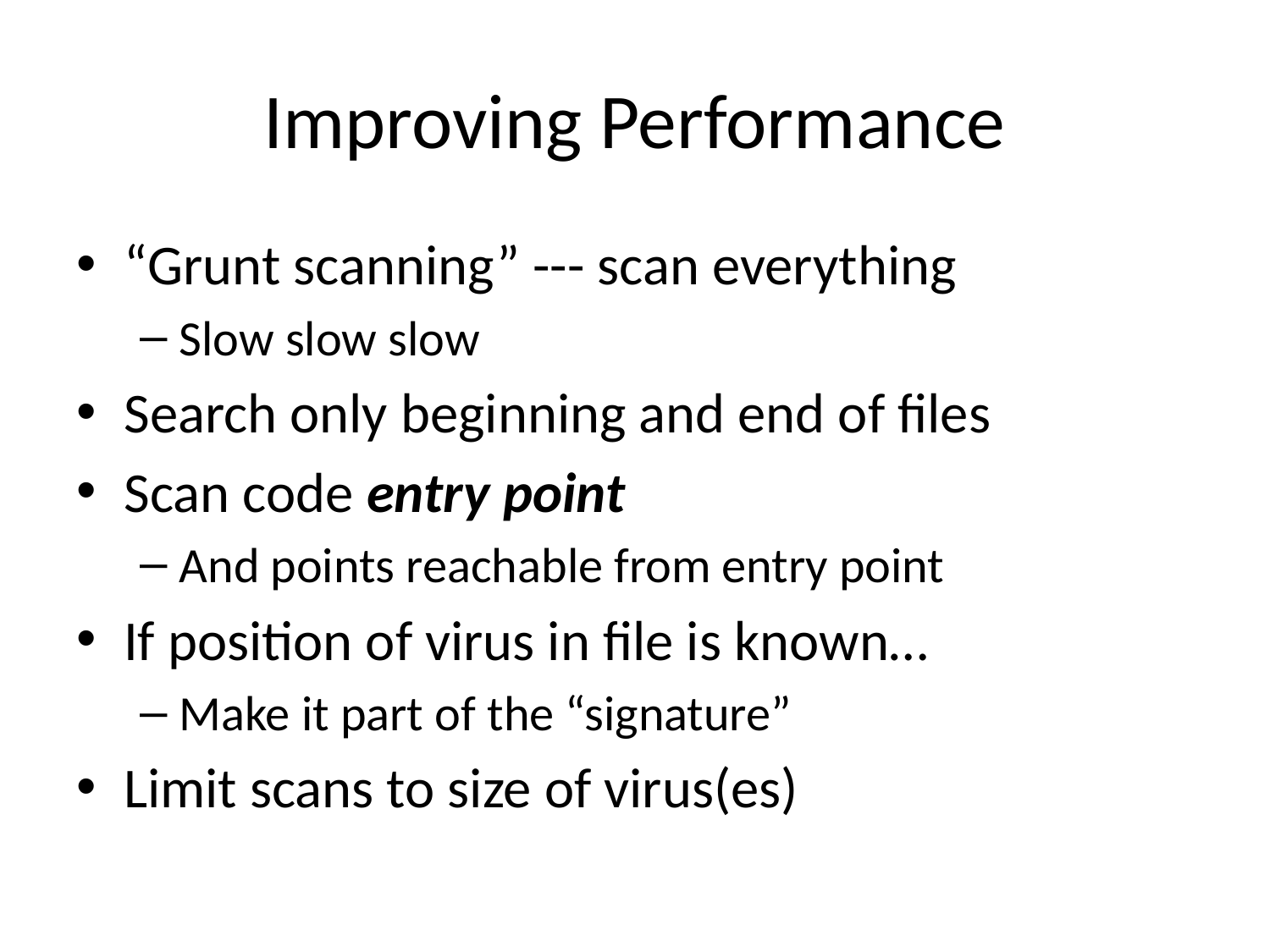

# Improving Performance
“Grunt scanning” --- scan everything
Slow slow slow
Search only beginning and end of files
Scan code entry point
And points reachable from entry point
If position of virus in file is known…
Make it part of the “signature”
Limit scans to size of virus(es)